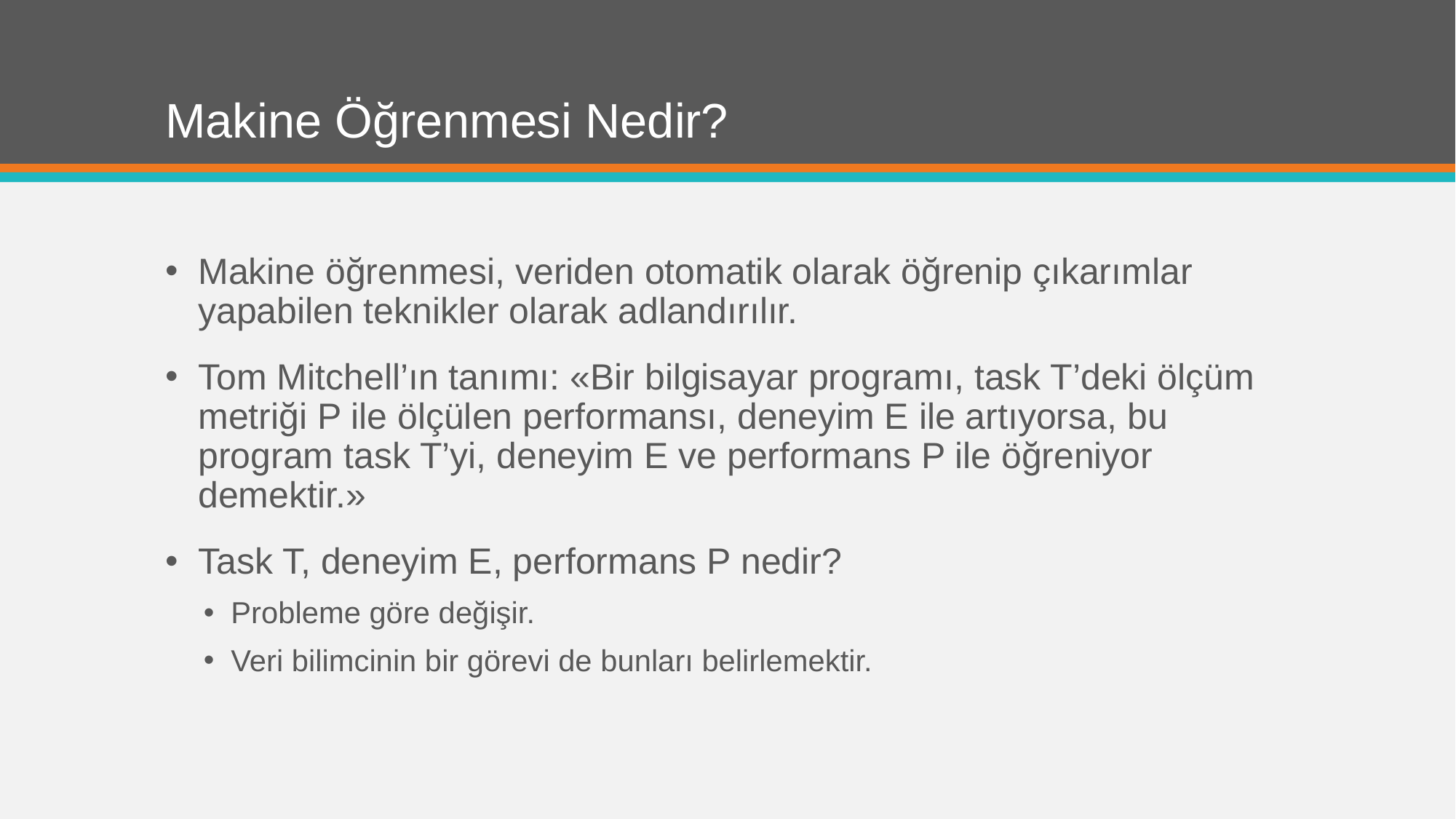

# Makine Öğrenmesi Nedir?
Makine öğrenmesi, veriden otomatik olarak öğrenip çıkarımlar yapabilen teknikler olarak adlandırılır.
Tom Mitchell’ın tanımı: «Bir bilgisayar programı, task T’deki ölçüm metriği P ile ölçülen performansı, deneyim E ile artıyorsa, bu program task T’yi, deneyim E ve performans P ile öğreniyor demektir.»
Task T, deneyim E, performans P nedir?
Probleme göre değişir.
Veri bilimcinin bir görevi de bunları belirlemektir.